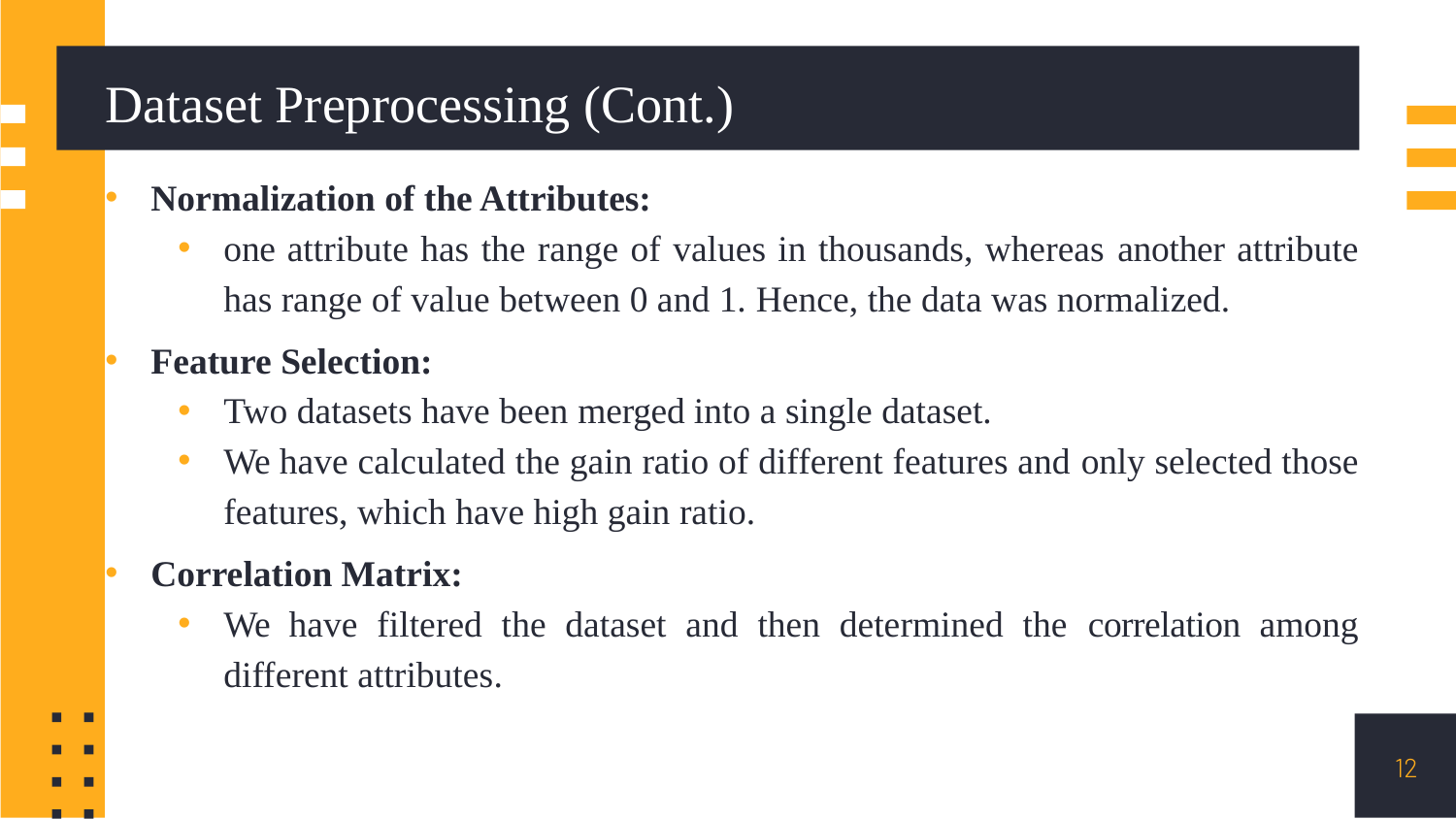

# Dataset Preprocessing (Cont.)
Normalization of the Attributes:
one attribute has the range of values in thousands, whereas another attribute has range of value between 0 and 1. Hence, the data was normalized.
Feature Selection:
Two datasets have been merged into a single dataset.
We have calculated the gain ratio of different features and only selected those features, which have high gain ratio.
Correlation Matrix:
We have filtered the dataset and then determined the correlation among different attributes.

12